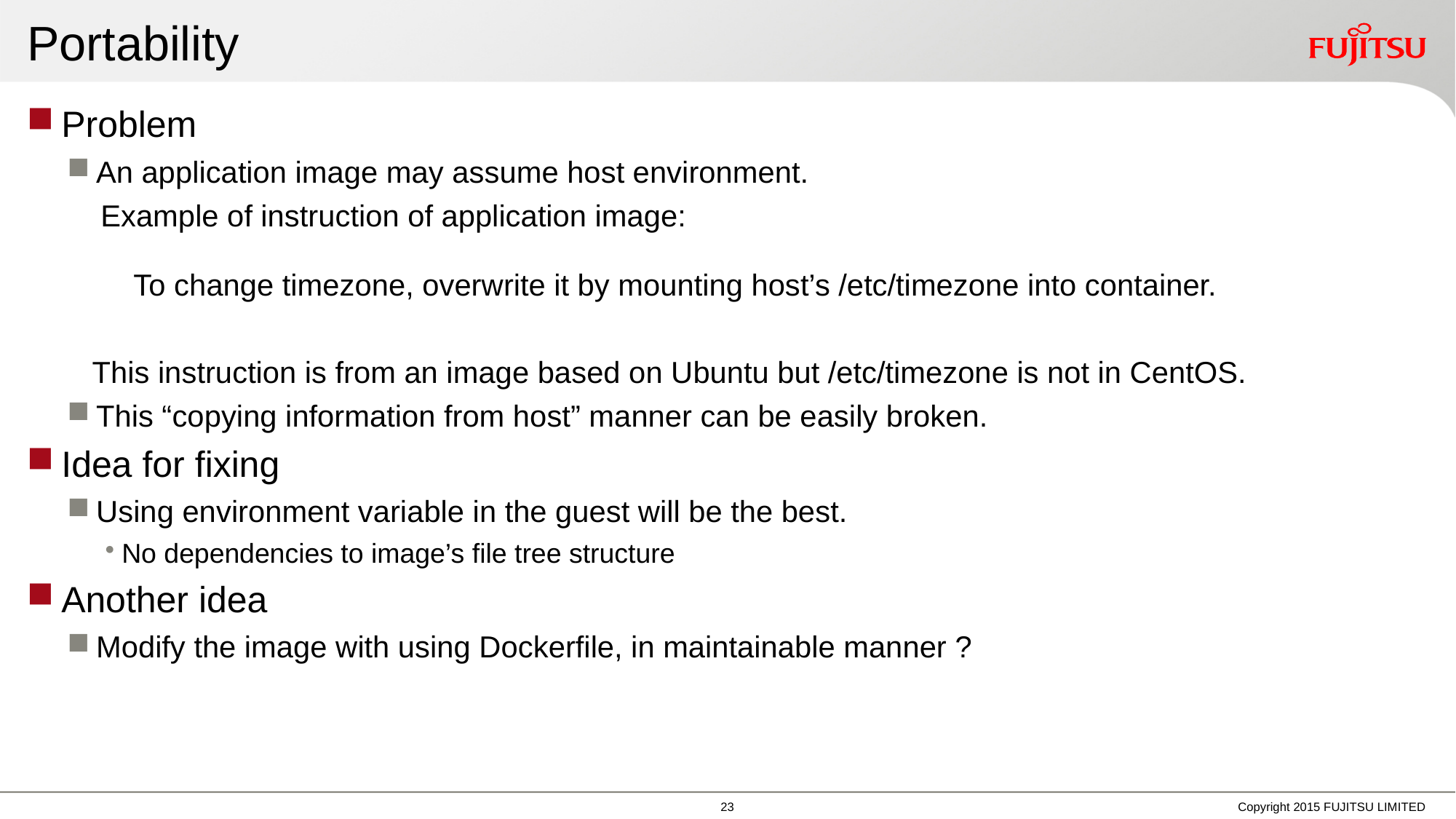

# Portability
Problem
An application image may assume host environment.
    Example of instruction of application image:
        To change timezone, overwrite it by mounting host’s /etc/timezone into container.

   This instruction is from an image based on Ubuntu but /etc/timezone is not in CentOS.
This “copying information from host” manner can be easily broken.
Idea for fixing
Using environment variable in the guest will be the best.
No dependencies to image’s file tree structure
Another idea
Modify the image with using Dockerfile, in maintainable manner ?
23
Copyright 2015 FUJITSU LIMITED